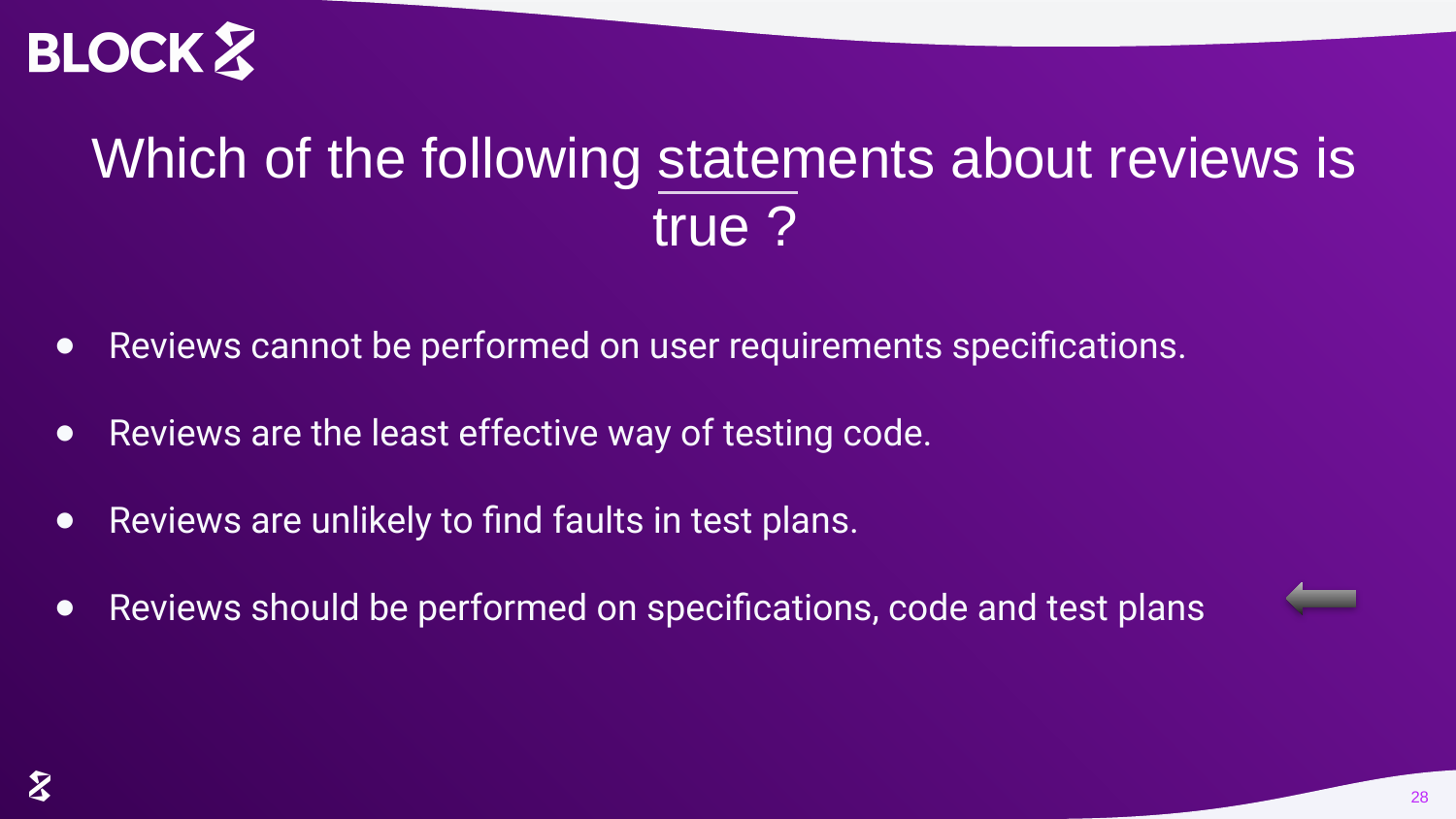

# Which of the following statements about reviews is true ?
Reviews cannot be performed on user requirements specifications.
Reviews are the least effective way of testing code.
Reviews are unlikely to find faults in test plans.
Reviews should be performed on specifications, code and test plans

28